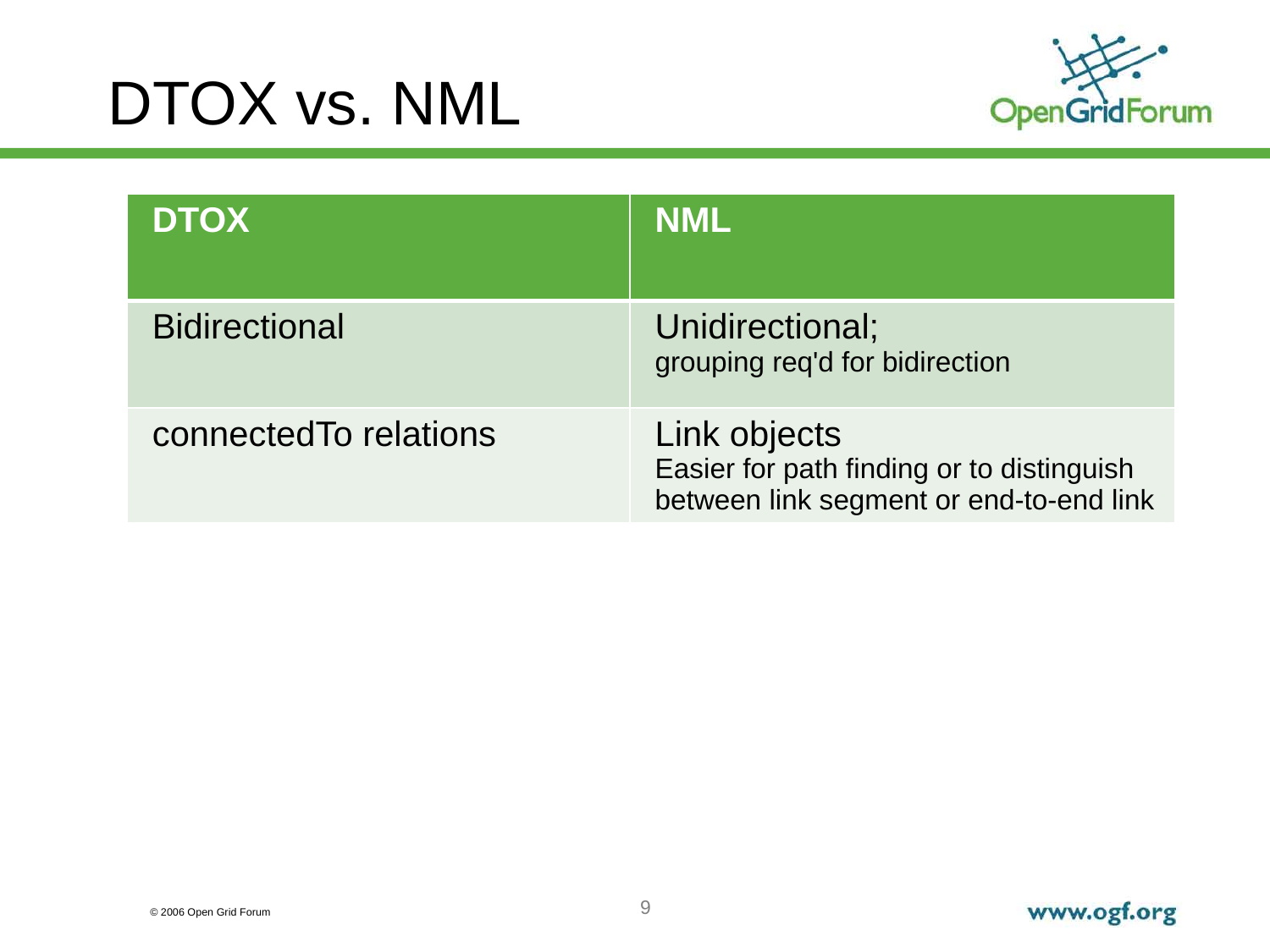

# DTOX vs. NML
| DTOX | NML |
| --- | --- |
| Bidirectional | Unidirectional; grouping req'd for bidirection |
| connectedTo relations | Link objects Easier for path finding or to distinguish between link segment or end-to-end link |
9